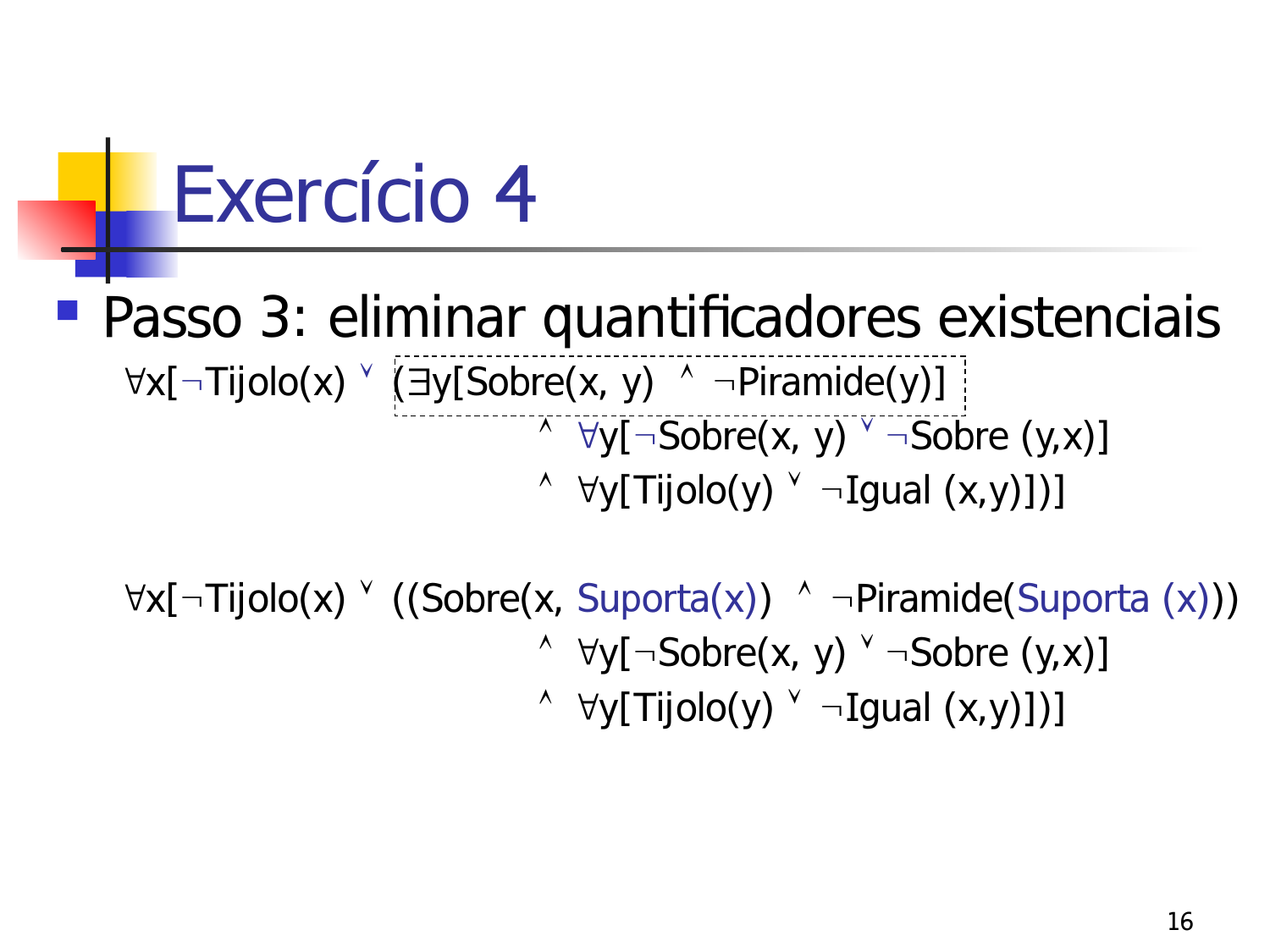

# Exercício 4
Passo 3: eliminar quantificadores existenciais
∀x[¬Tijolo(x) ∨ (∃y[Sobre(x, y)  ∧ ¬Piramide(y)]
				∧ ∀y[¬Sobre(x, y) ∨ ¬Sobre (y,x)]
				∧ ∀y[Tijolo(y) ∨ ¬Igual (x,y)])]

∀x[¬Tijolo(x) ∨ ((Sobre(x, Suporta(x))  ∧ ¬Piramide(Suporta (x)))
				∧ ∀y[¬Sobre(x, y) ∨ ¬Sobre (y,x)]
				∧ ∀y[Tijolo(y) ∨ ¬Igual (x,y)])]

16